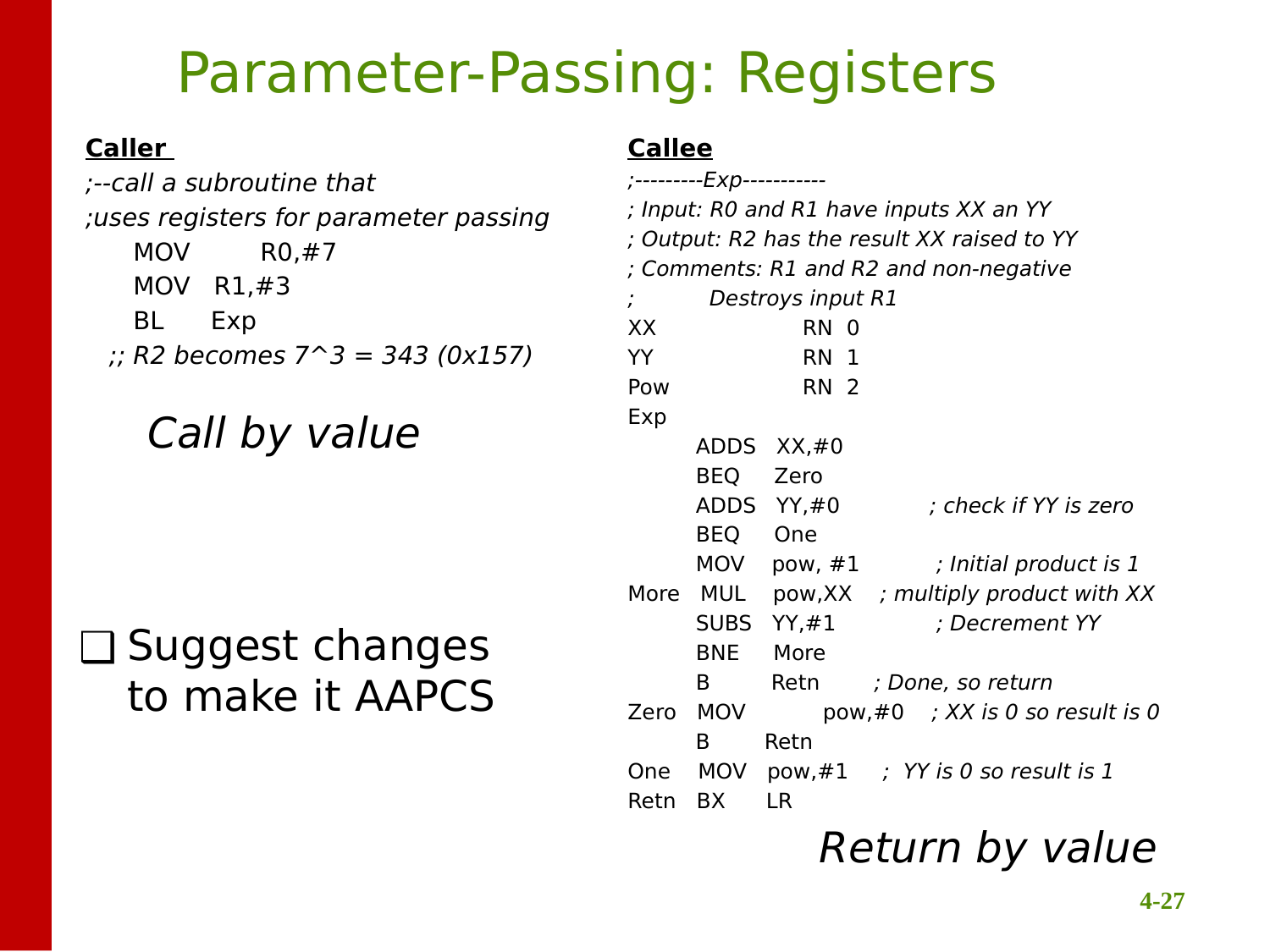

# Parameter-Passing: Registers
Caller
;--call a subroutine that
;uses registers for parameter passing
	MOV	R0,#7
	MOV   R1,#3
	BL      Exp
   ;; R2 becomes 7^3 = 343 (0x157)

Callee
;---------Exp-----------
; Input: R0 and R1 have inputs XX an YY
; Output: R2 has the result XX raised to YY
; Comments: R1 and R2 and non-negative
;           Destroys input R1
XX		RN  0
YY		RN  1
Pow		RN  2
Exp
	   ADDS   XX,#0
	   BEQ     Zero
	   ADDS   YY,#0	; check if YY is zero
	   BEQ     One
	   MOV    pow, #1	 ; Initial product is 1
More   MUL    pow,XX    ; multiply product with XX
	   SUBS   YY,#1	 ; Decrement YY
	   BNE     More
	   B         Retn        ; Done, so return
Zero   MOV	   pow,#0    ; XX is 0 so result is 0
          B        Retn
One    MOV   pow,#1     ;  YY is 0 so result is 1
Retn   BX      LR
Call by value
Suggest changes to make it AAPCS
Return by value